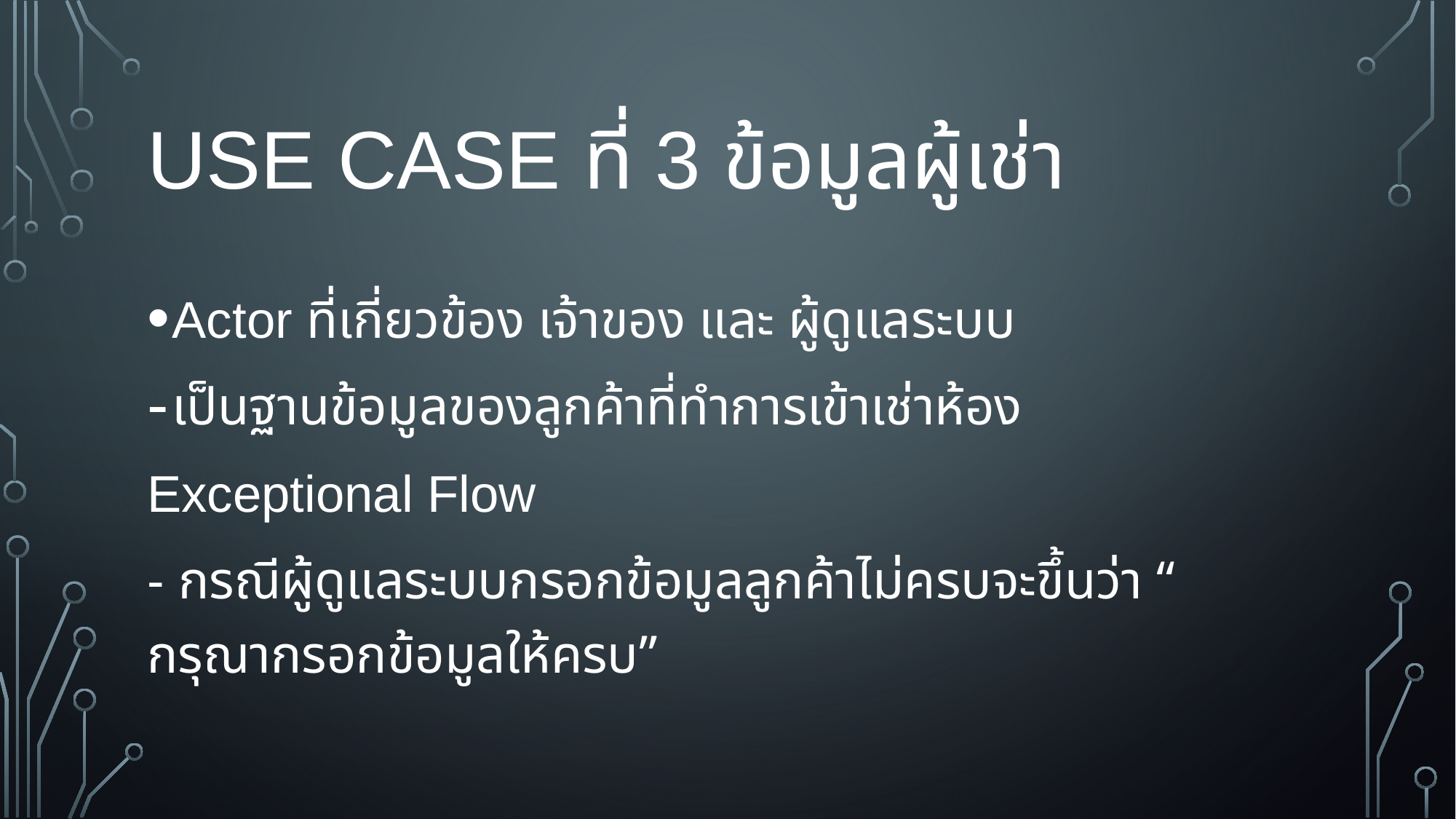

# Use case ที่ 3 ข้อมูลผู้เช่า
Actor ที่เกี่ยวข้อง เจ้าของ และ ผู้ดูแลระบบ
เป็นฐานข้อมูลของลูกค้าที่ทำการเข้าเช่าห้อง
Exceptional Flow
- กรณีผู้ดูแลระบบกรอกข้อมูลลูกค้าไม่ครบจะขึ้นว่า “ กรุณากรอกข้อมูลให้ครบ”